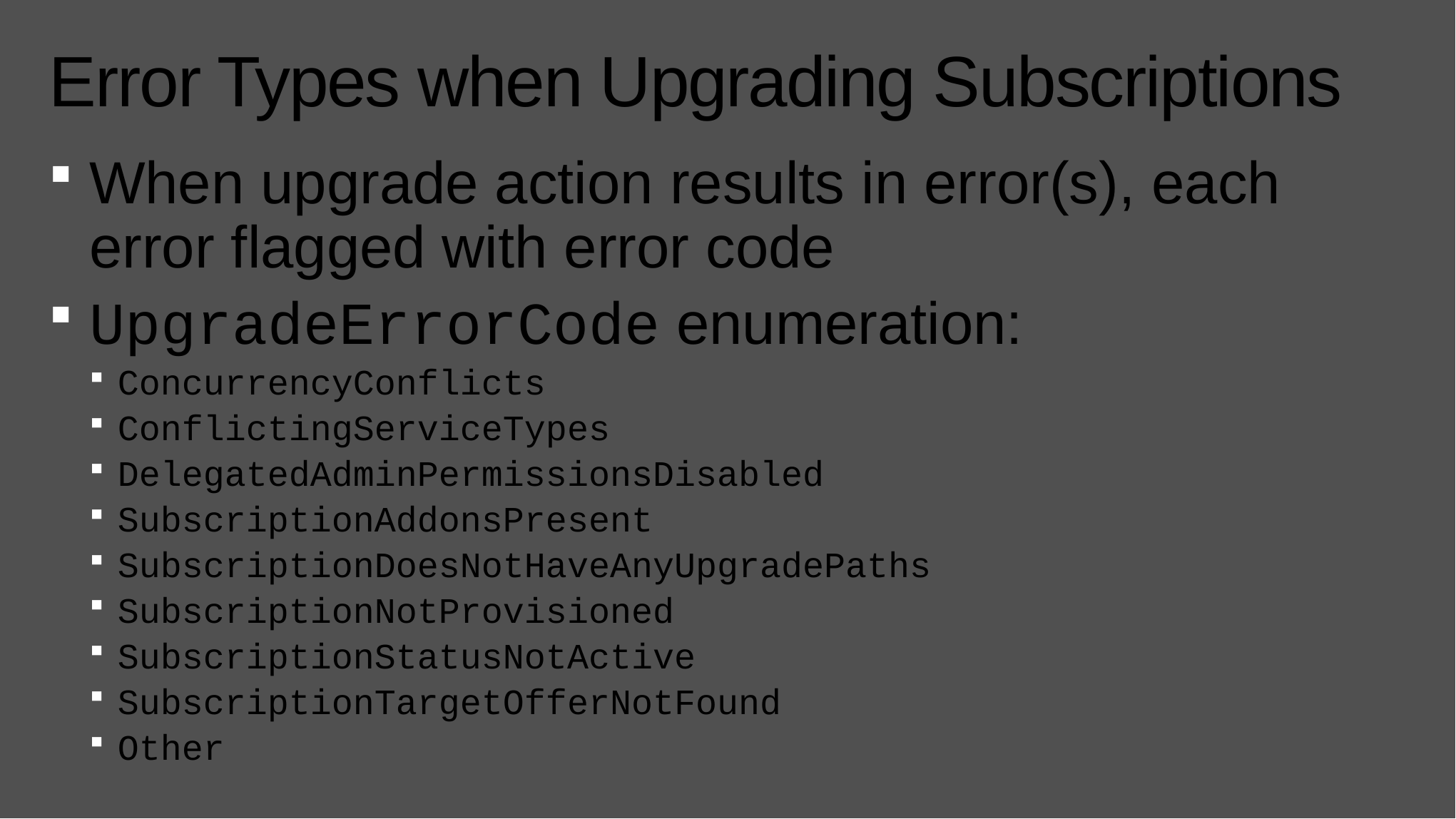

# Error Types when Upgrading Subscriptions
When upgrade action results in error(s), each error flagged with error code
UpgradeErrorCode enumeration:
ConcurrencyConflicts
ConflictingServiceTypes
DelegatedAdminPermissionsDisabled
SubscriptionAddonsPresent
SubscriptionDoesNotHaveAnyUpgradePaths
SubscriptionNotProvisioned
SubscriptionStatusNotActive
SubscriptionTargetOfferNotFound
Other